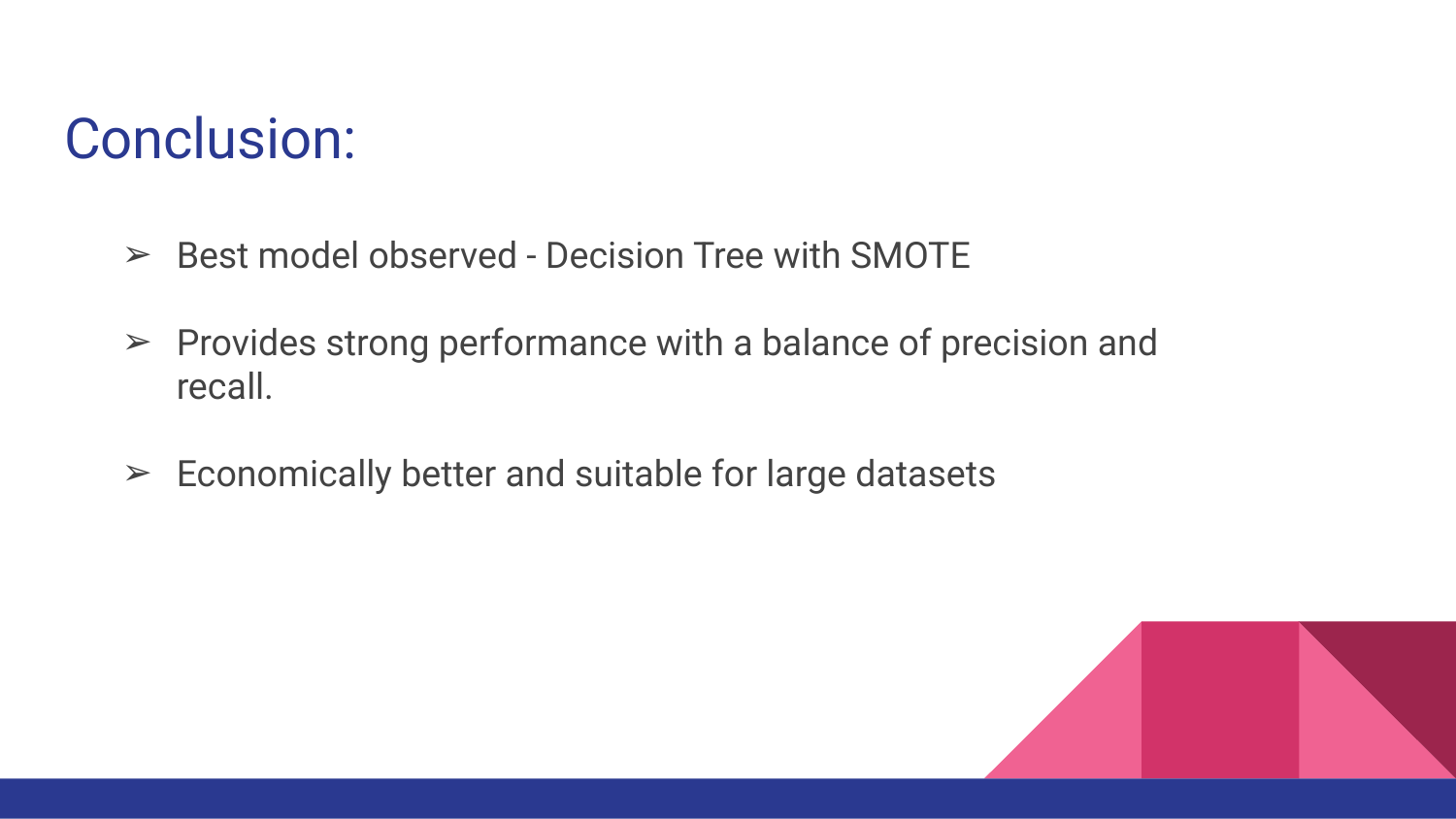

# Conclusion:
Best model observed - Decision Tree with SMOTE

Provides strong performance with a balance of precision and recall.

Economically better and suitable for large datasets